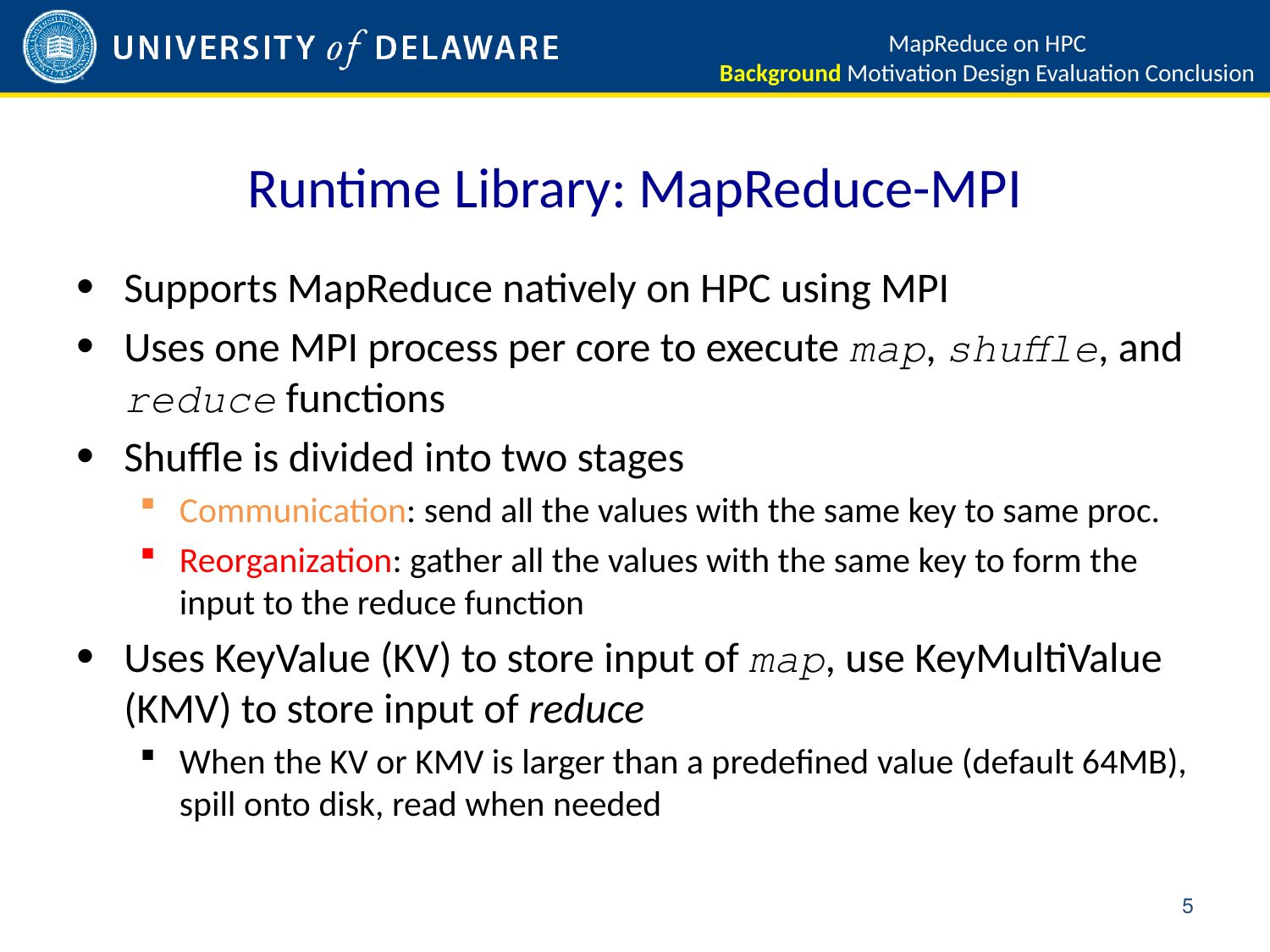

MapReduce on HPC
Background Motivation Design Evaluation Conclusion
# Runtime Library: MapReduce-MPI
Supports MapReduce natively on HPC using MPI
Uses one MPI process per core to execute map, shuffle, and reduce functions
Shuffle is divided into two stages
Communication: send all the values with the same key to same proc.
Reorganization: gather all the values with the same key to form the input to the reduce function
Uses KeyValue (KV) to store input of map, use KeyMultiValue (KMV) to store input of reduce
When the KV or KMV is larger than a predefined value (default 64MB), spill onto disk, read when needed

5